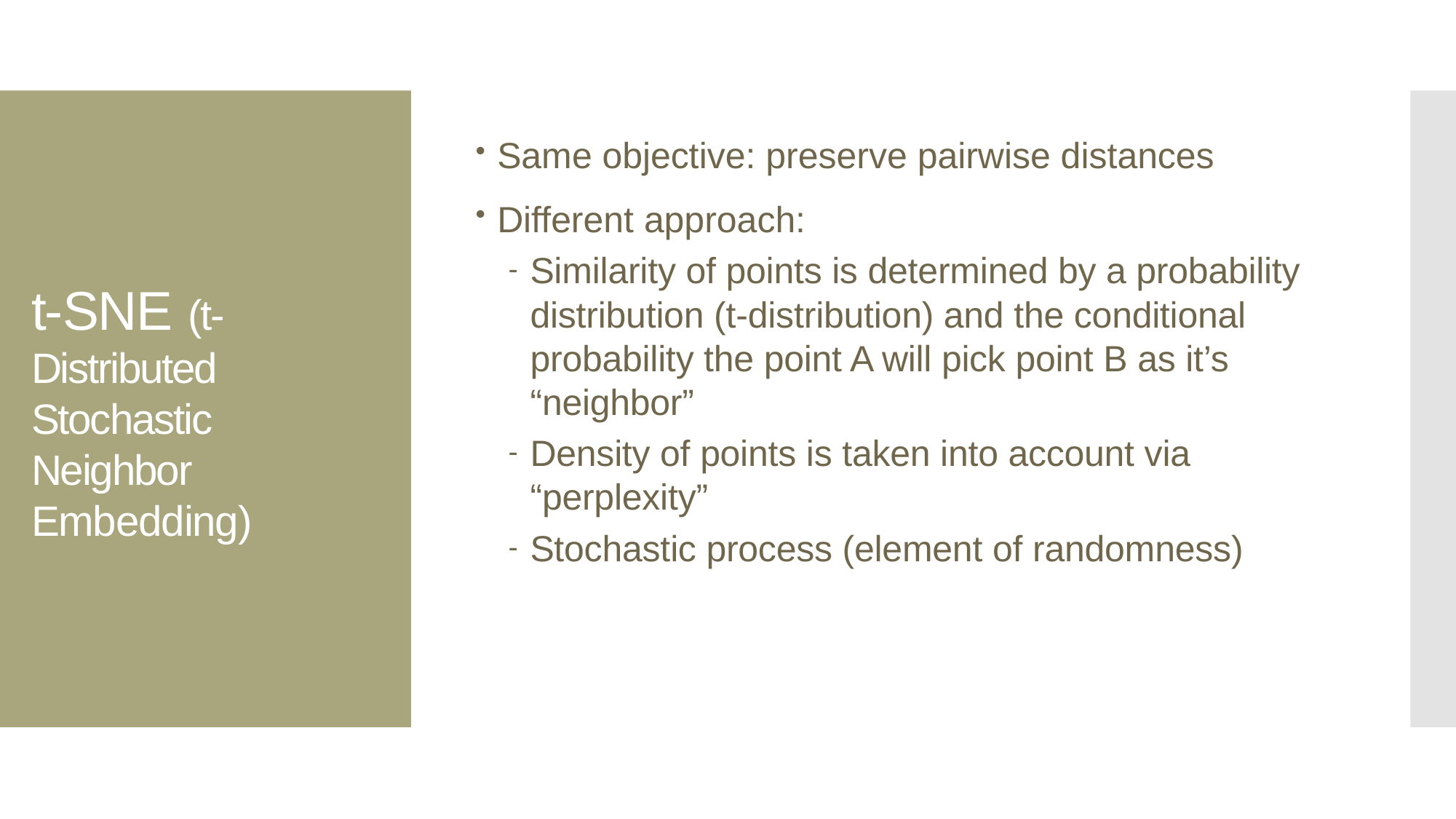

Same objective: preserve pairwise distances
Different approach:
Similarity of points is determined by a probability distribution (t-distribution) and the conditional probability the point A will pick point B as it’s “neighbor”
Density of points is taken into account via “perplexity”
Stochastic process (element of randomness)
# t-SNE (t-Distributed Stochastic Neighbor Embedding)